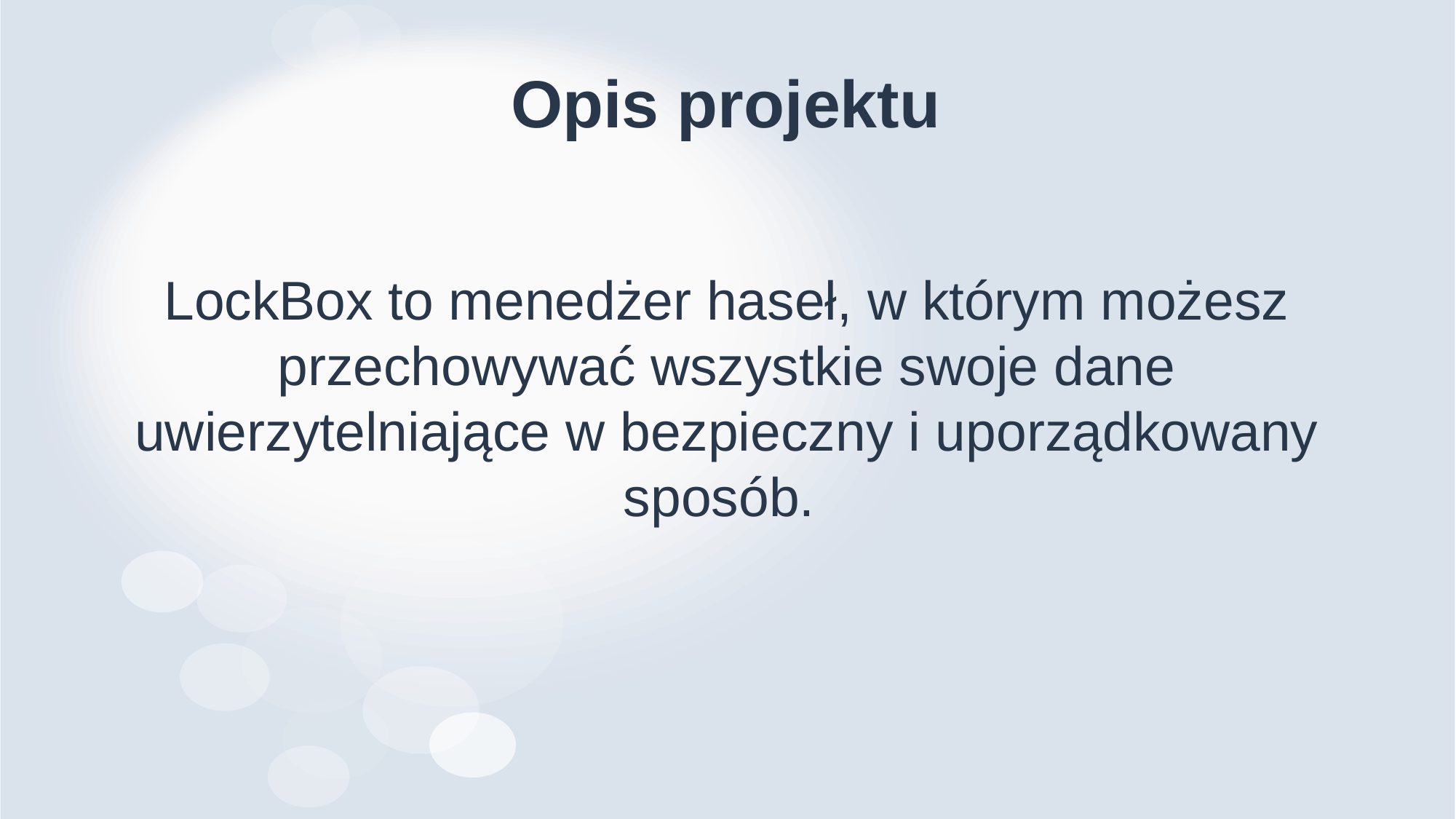

# Opis projektu
LockBox to menedżer haseł, w którym możesz przechowywać wszystkie swoje dane uwierzytelniające w bezpieczny i uporządkowany sposób.